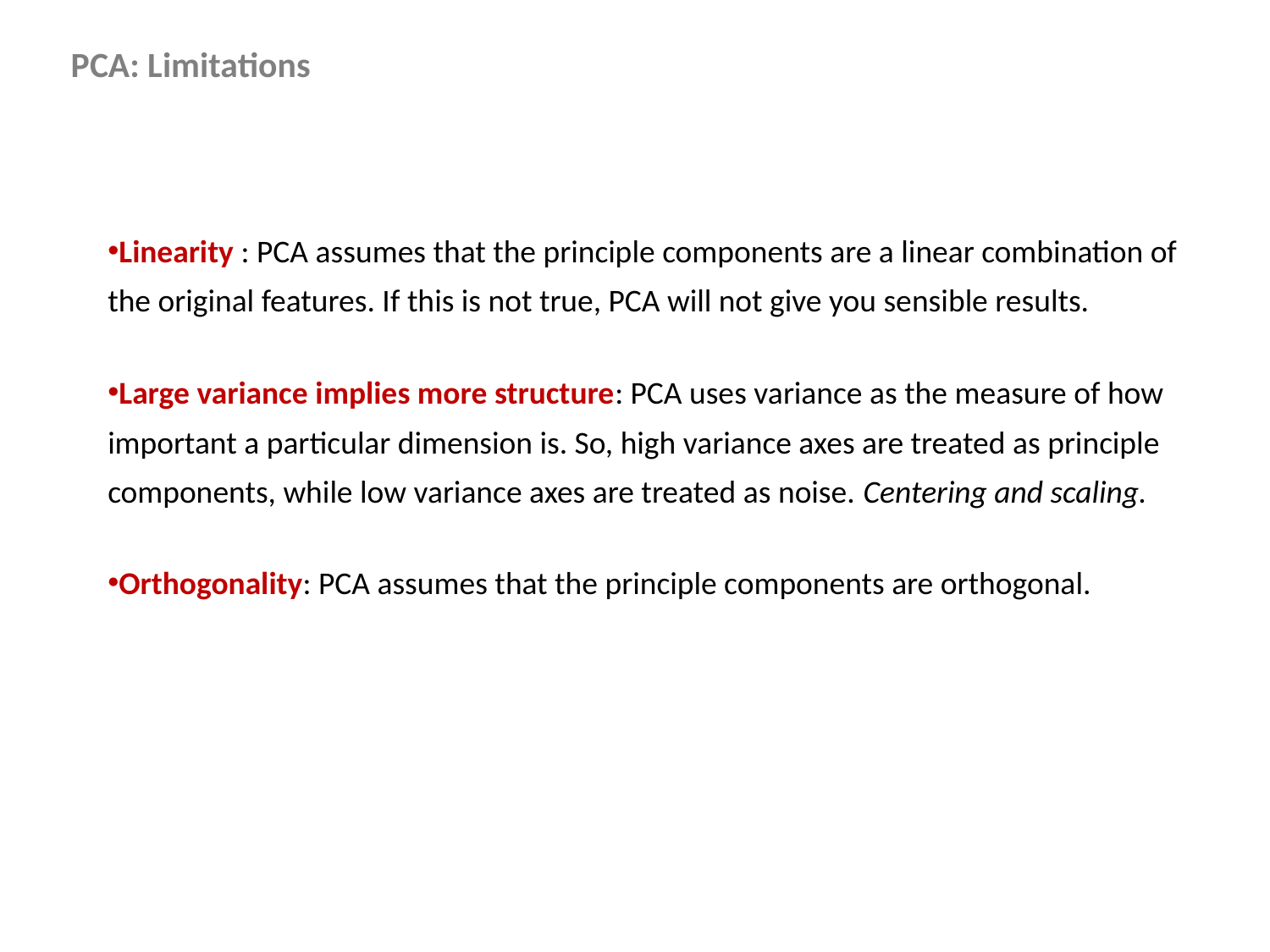

PCA: Limitations
Linearity : PCA assumes that the principle components are a linear combination of the original features. If this is not true, PCA will not give you sensible results.
Large variance implies more structure: PCA uses variance as the measure of how important a particular dimension is. So, high variance axes are treated as principle components, while low variance axes are treated as noise. Centering and scaling.
Orthogonality: PCA assumes that the principle components are orthogonal.